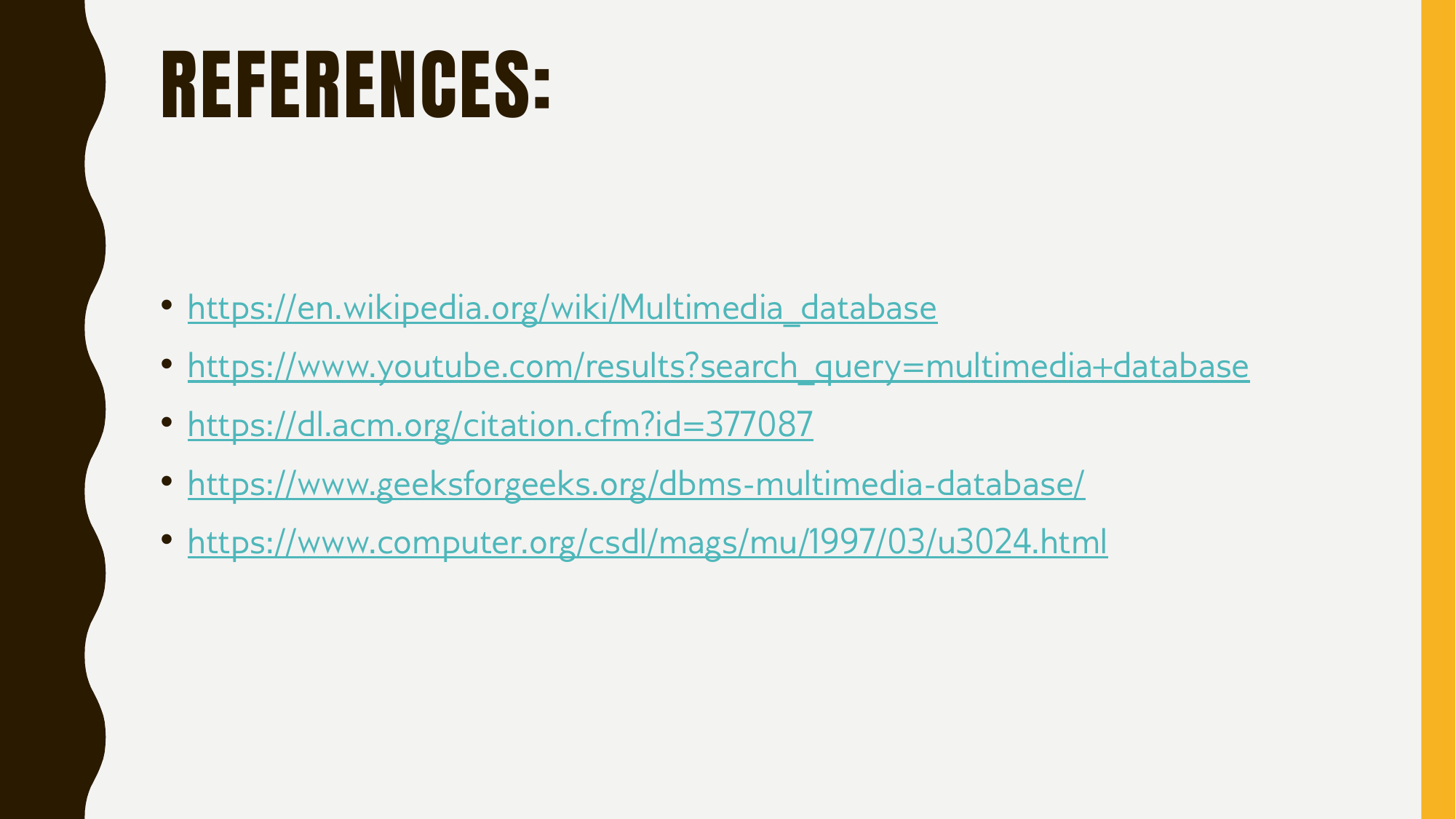

# References:
https://en.wikipedia.org/wiki/Multimedia_database
https://www.youtube.com/results?search_query=multimedia+database
https://dl.acm.org/citation.cfm?id=377087
https://www.geeksforgeeks.org/dbms-multimedia-database/
https://www.computer.org/csdl/mags/mu/1997/03/u3024.html